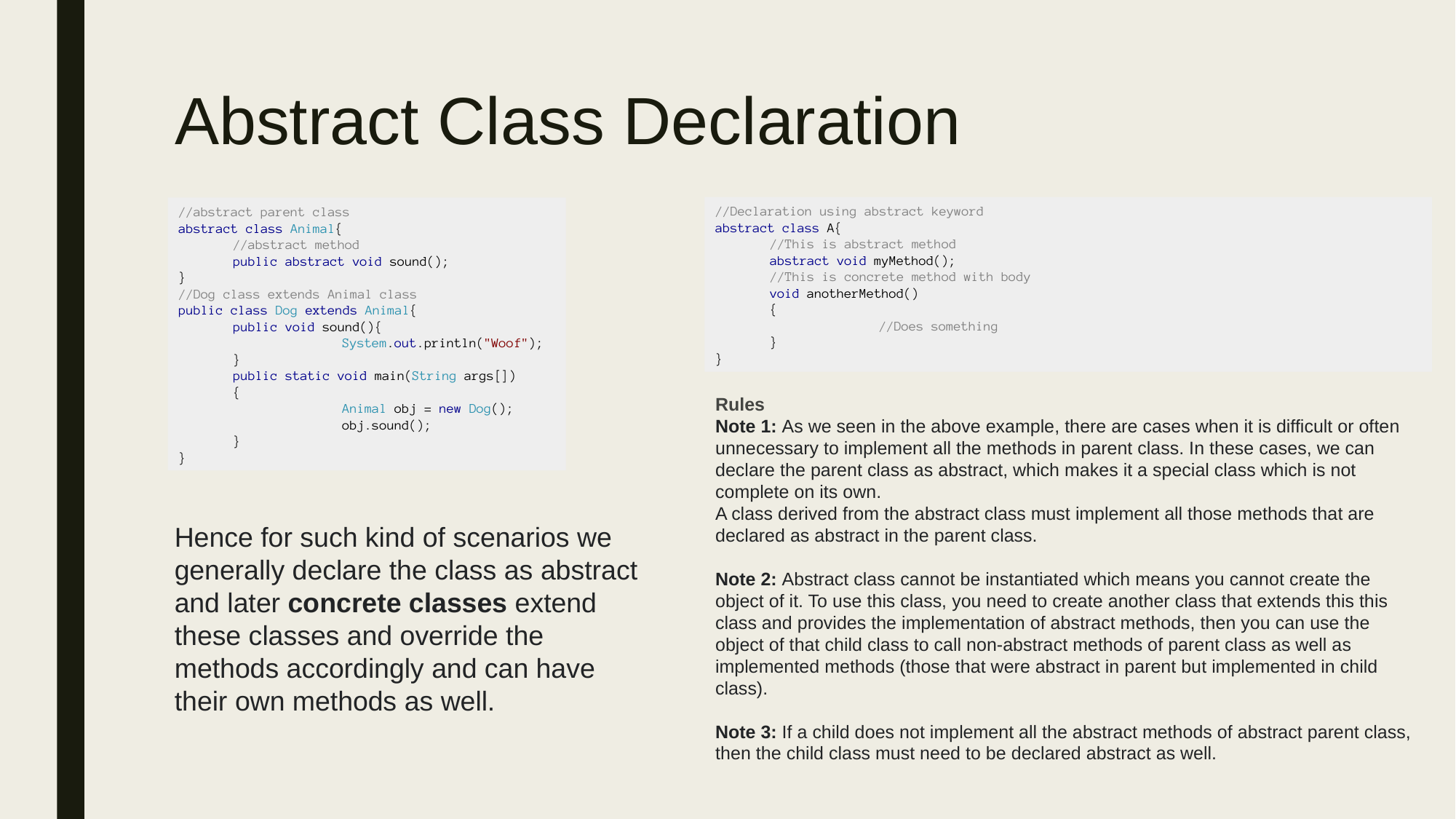

# Abstract Class Declaration
//abstract parent class
abstract class Animal{
//abstract method
public abstract void sound();
}
//Dog class extends Animal class
public class Dog extends Animal{
public void sound(){
	System.out.println("Woof");
}
public static void main(String args[])
{
	Animal obj = new Dog();
	obj.sound();
}
}
//Declaration using abstract keyword
abstract class A{
//This is abstract method
abstract void myMethod();
//This is concrete method with body
void anotherMethod()
{
	//Does something
}
}
Rules
Note 1: As we seen in the above example, there are cases when it is difficult or often unnecessary to implement all the methods in parent class. In these cases, we can declare the parent class as abstract, which makes it a special class which is not complete on its own.
A class derived from the abstract class must implement all those methods that are declared as abstract in the parent class.

Note 2: Abstract class cannot be instantiated which means you cannot create the object of it. To use this class, you need to create another class that extends this this class and provides the implementation of abstract methods, then you can use the object of that child class to call non-abstract methods of parent class as well as implemented methods (those that were abstract in parent but implemented in child class).

Note 3: If a child does not implement all the abstract methods of abstract parent class, then the child class must need to be declared abstract as well.
Hence for such kind of scenarios we generally declare the class as abstract and later concrete classes extend these classes and override the methods accordingly and can have their own methods as well.